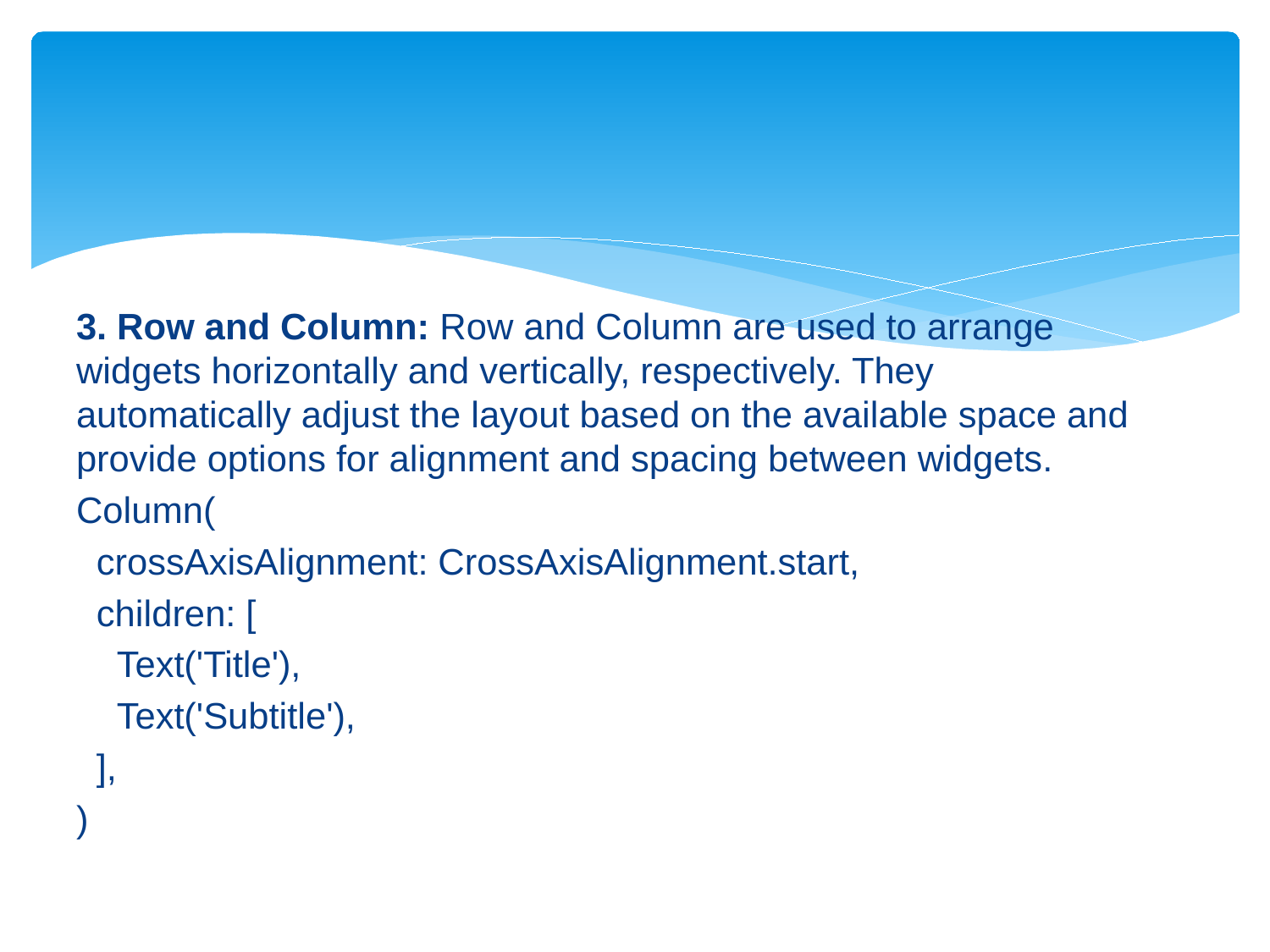

#
3. Row and Column: Row and Column are used to arrange widgets horizontally and vertically, respectively. They automatically adjust the layout based on the available space and provide options for alignment and spacing between widgets.
Column(
  crossAxisAlignment: CrossAxisAlignment.start,
  children: [
    Text('Title'),
    Text('Subtitle'),
  ],
)